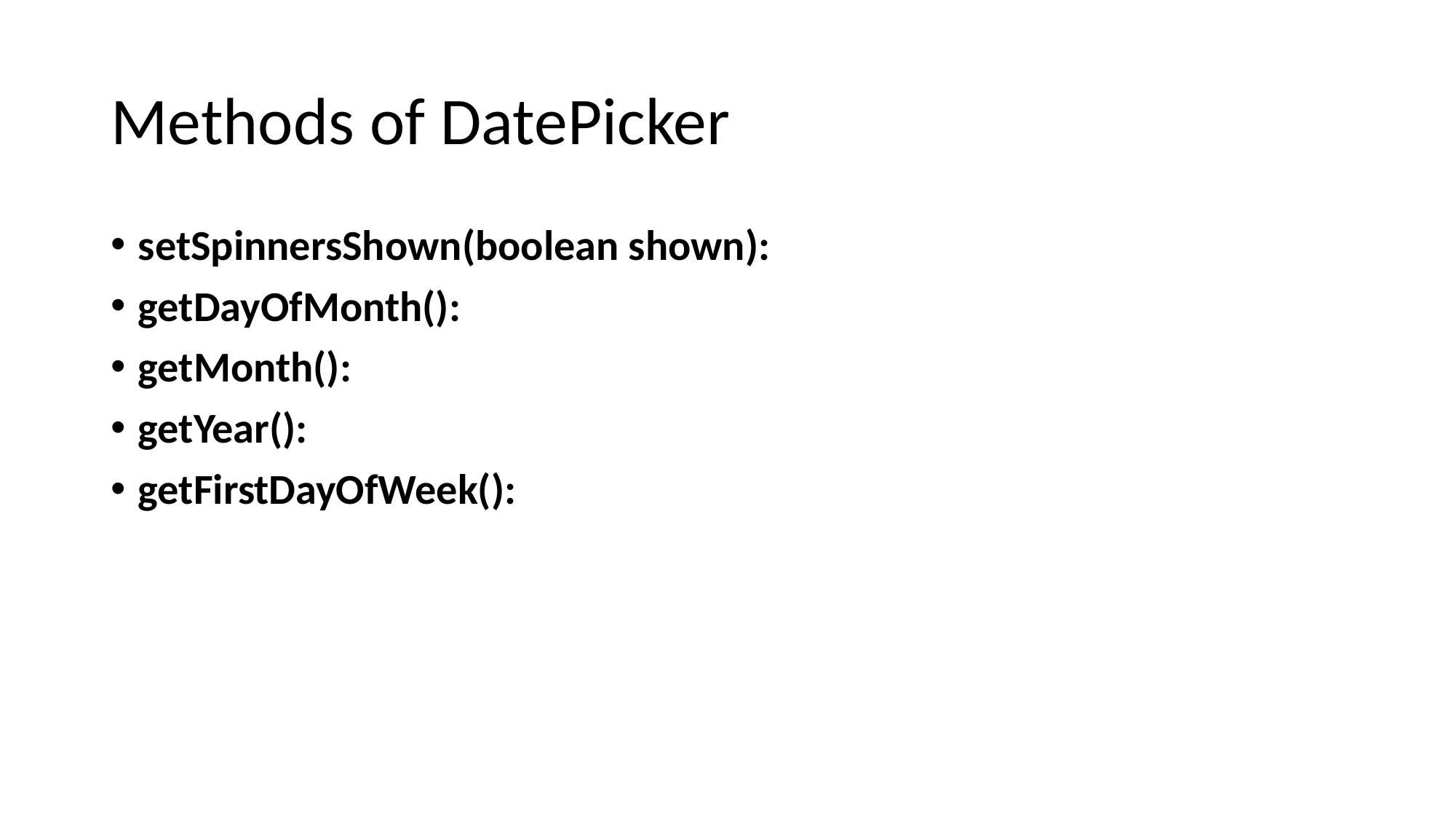

# Methods of DatePicker
setSpinnersShown(boolean shown):
getDayOfMonth():
getMonth():
getYear():
getFirstDayOfWeek():